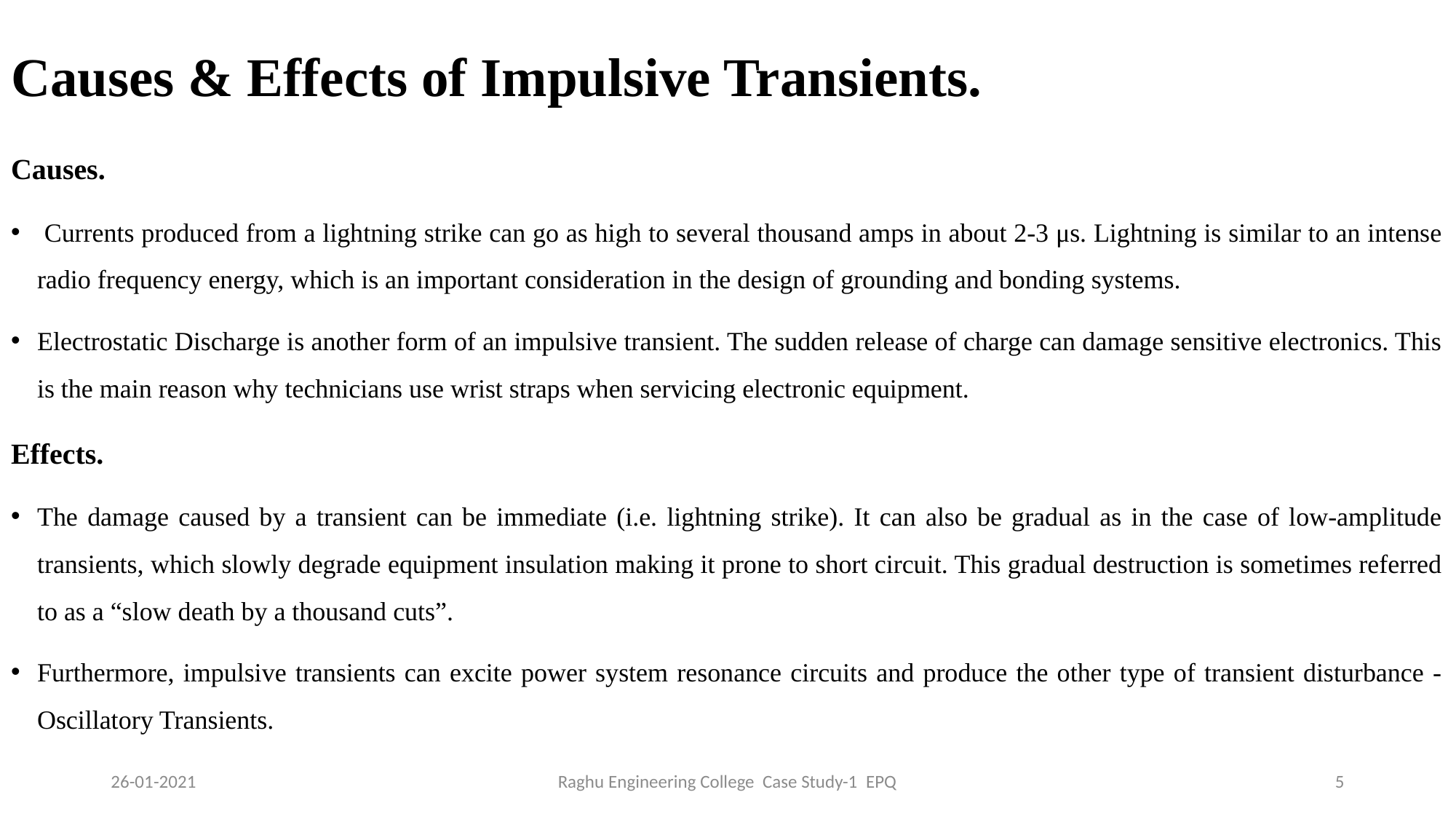

# Causes & Effects of Impulsive Transients.
Causes.
 Currents produced from a lightning strike can go as high to several thousand amps in about 2-3 μs. Lightning is similar to an intense radio frequency energy, which is an important consideration in the design of grounding and bonding systems.
Electrostatic Discharge is another form of an impulsive transient. The sudden release of charge can damage sensitive electronics. This is the main reason why technicians use wrist straps when servicing electronic equipment.
Effects.
The damage caused by a transient can be immediate (i.e. lightning strike). It can also be gradual as in the case of low-amplitude transients, which slowly degrade equipment insulation making it prone to short circuit. This gradual destruction is sometimes referred to as a “slow death by a thousand cuts”.
Furthermore, impulsive transients can excite power system resonance circuits and produce the other type of transient disturbance - Oscillatory Transients.
26-01-2021
Raghu Engineering College  Case Study-1  EPQ
5